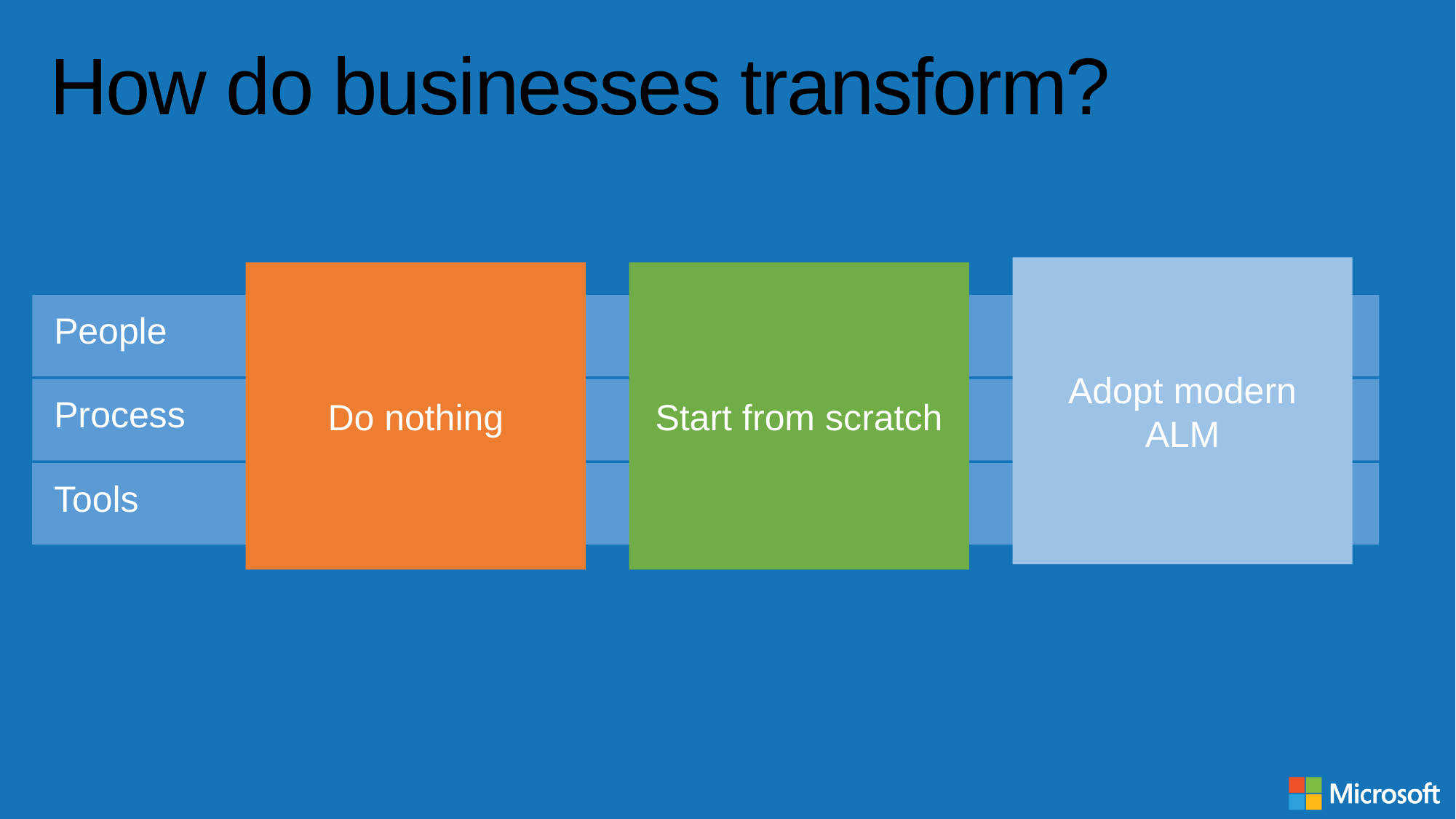

# How do businesses transform?
Adopt modern ALM
Do nothing
Start from scratch
People
Process
Tools